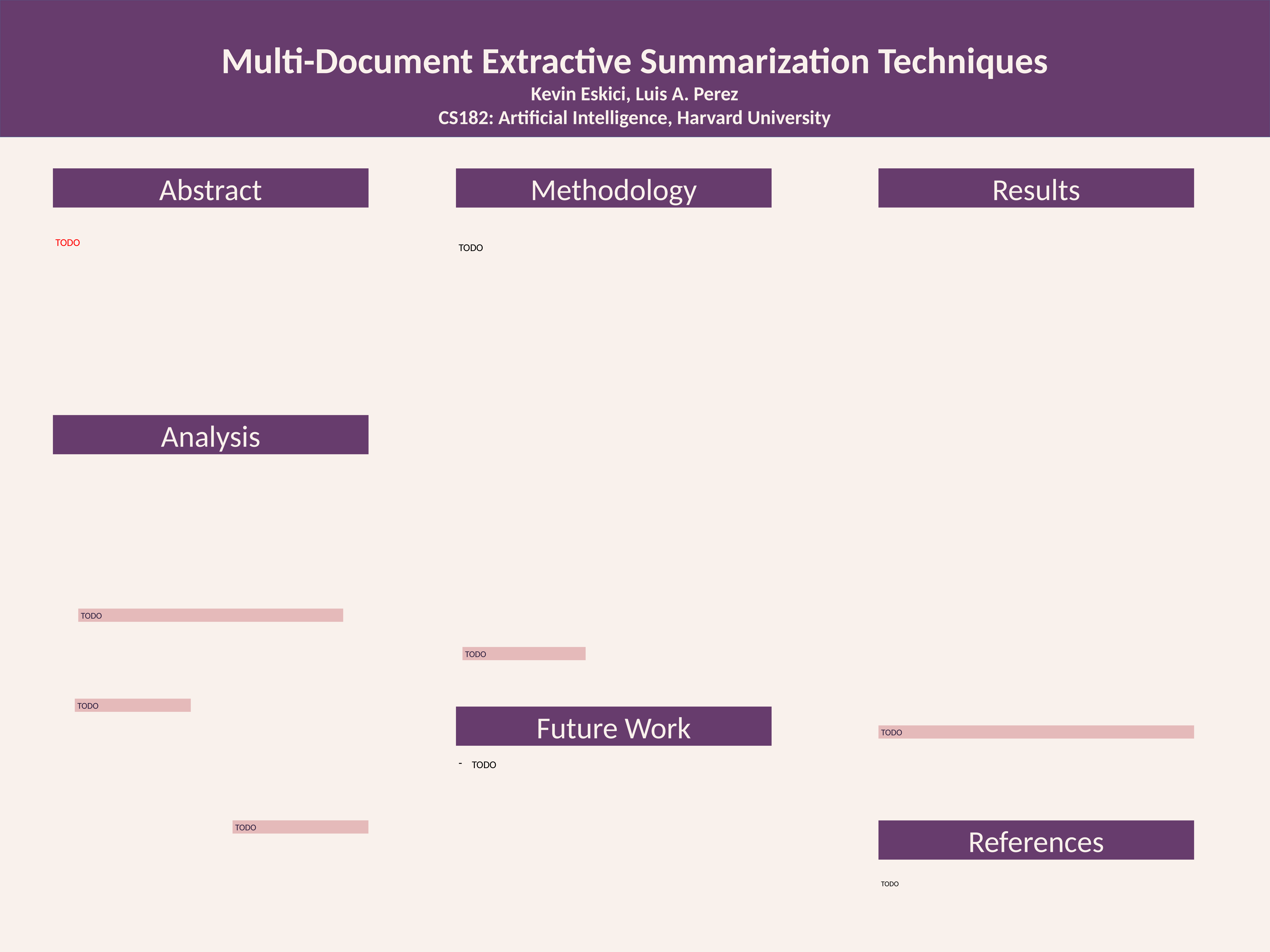

Multi-Document Extractive Summarization Techniques
Kevin Eskici, Luis A. Perez
CS182: Artificial Intelligence, Harvard University
Abstract
Results
Methodology
TODO

TODO
Analysis
TODO
TODO
TODO
Future Work
TODO
TODO
TODO
References
TODO